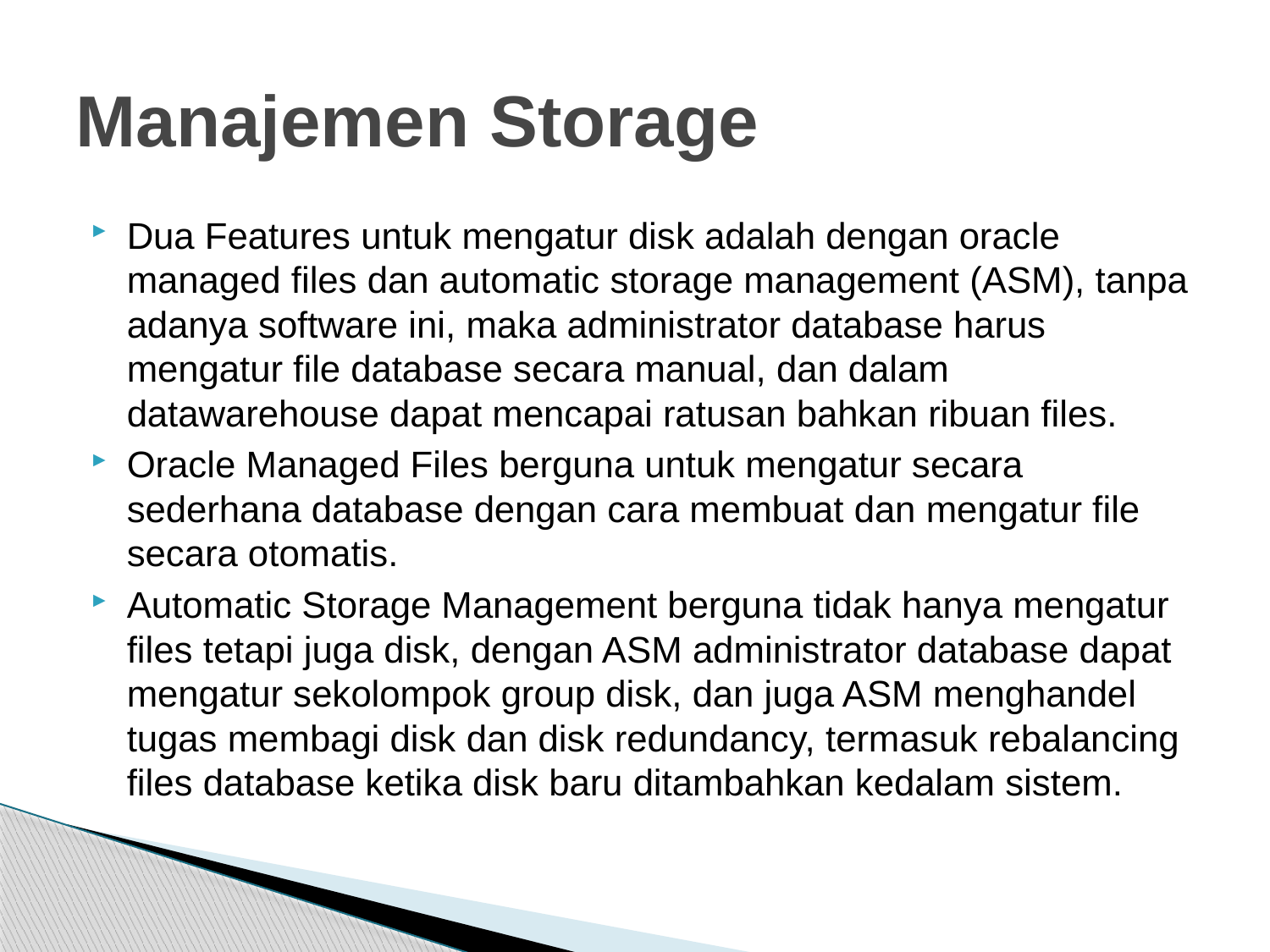

# Manajemen Storage
Dua Features untuk mengatur disk adalah dengan oracle managed files dan automatic storage management (ASM), tanpa adanya software ini, maka administrator database harus mengatur file database secara manual, dan dalam datawarehouse dapat mencapai ratusan bahkan ribuan files.
Oracle Managed Files berguna untuk mengatur secara sederhana database dengan cara membuat dan mengatur file secara otomatis.
Automatic Storage Management berguna tidak hanya mengatur files tetapi juga disk, dengan ASM administrator database dapat mengatur sekolompok group disk, dan juga ASM menghandel  tugas membagi disk dan disk redundancy, termasuk rebalancing files database ketika disk baru ditambahkan kedalam sistem.